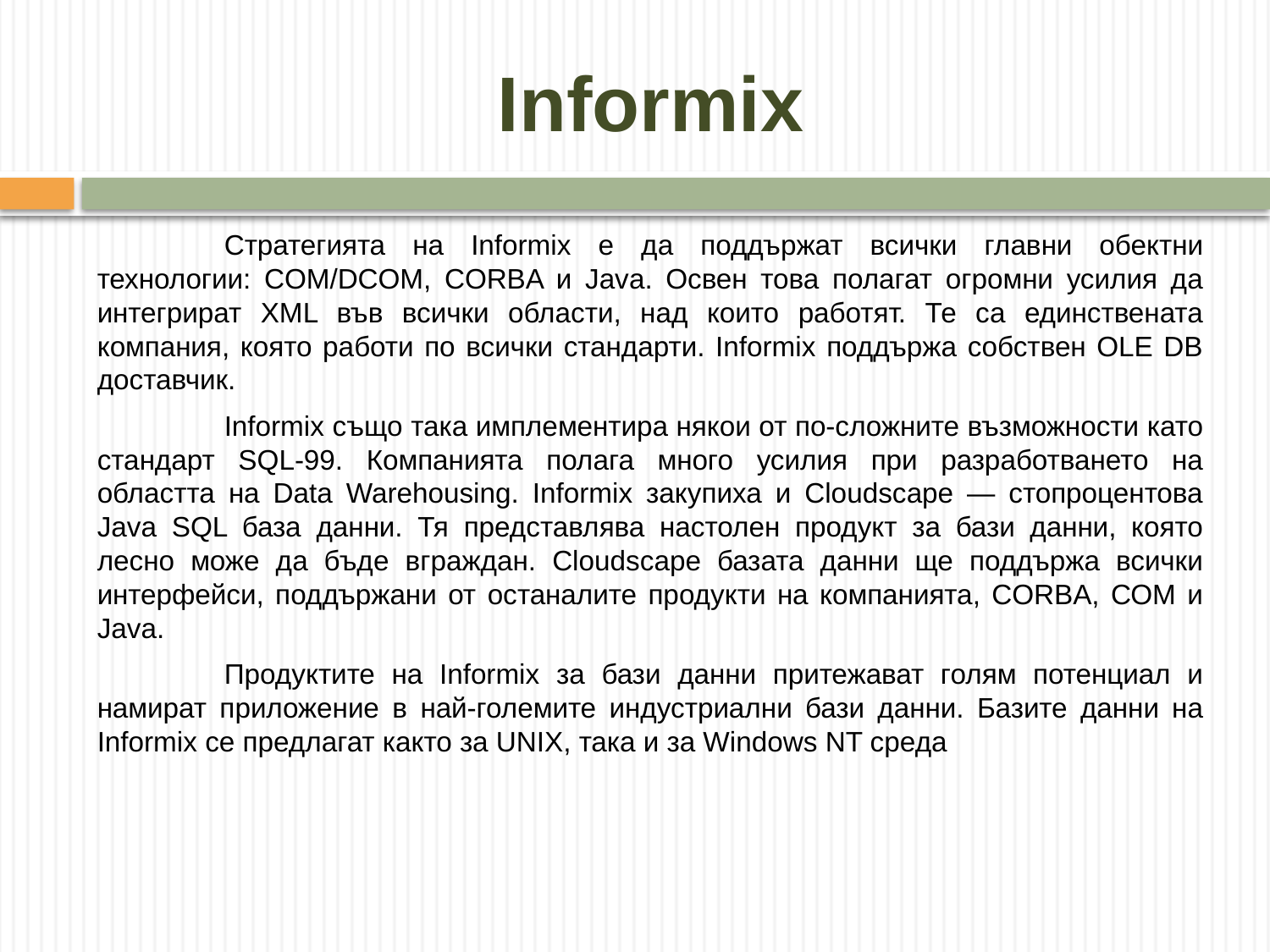

# Informix
	Стратегията на Informix е да поддържат всички главни обектни технологии: COM/DCOM, CORBA и Java. Освен това полагат огромни усилия да интегрират XML във всички области, над които работят. Те са единствената компания, която работи по всички стандарти. Informix поддържа собствен OLE DB доставчик.
	Informix също така имплементира някои от по-сложните възможности като стандарт SQL-99. Компанията полага много усилия при разработването на областта на Data Warehousing. Informix закупиха и Cloudscape — стопроцентова Java SQL база данни. Тя представлява настолен продукт за бази данни, която лесно може да бъде вграждан. Cloudscape базата данни ще поддържа всички интерфейси, поддържани от останалите продукти на компанията, CORBA, СОМ и Java.
	Продуктите на Informix за бази данни притежават голям потенциал и намират приложение в най-големите индустриални бази данни. Базите данни на Informix се предлагат както за UNIX, така и за Windows NT среда